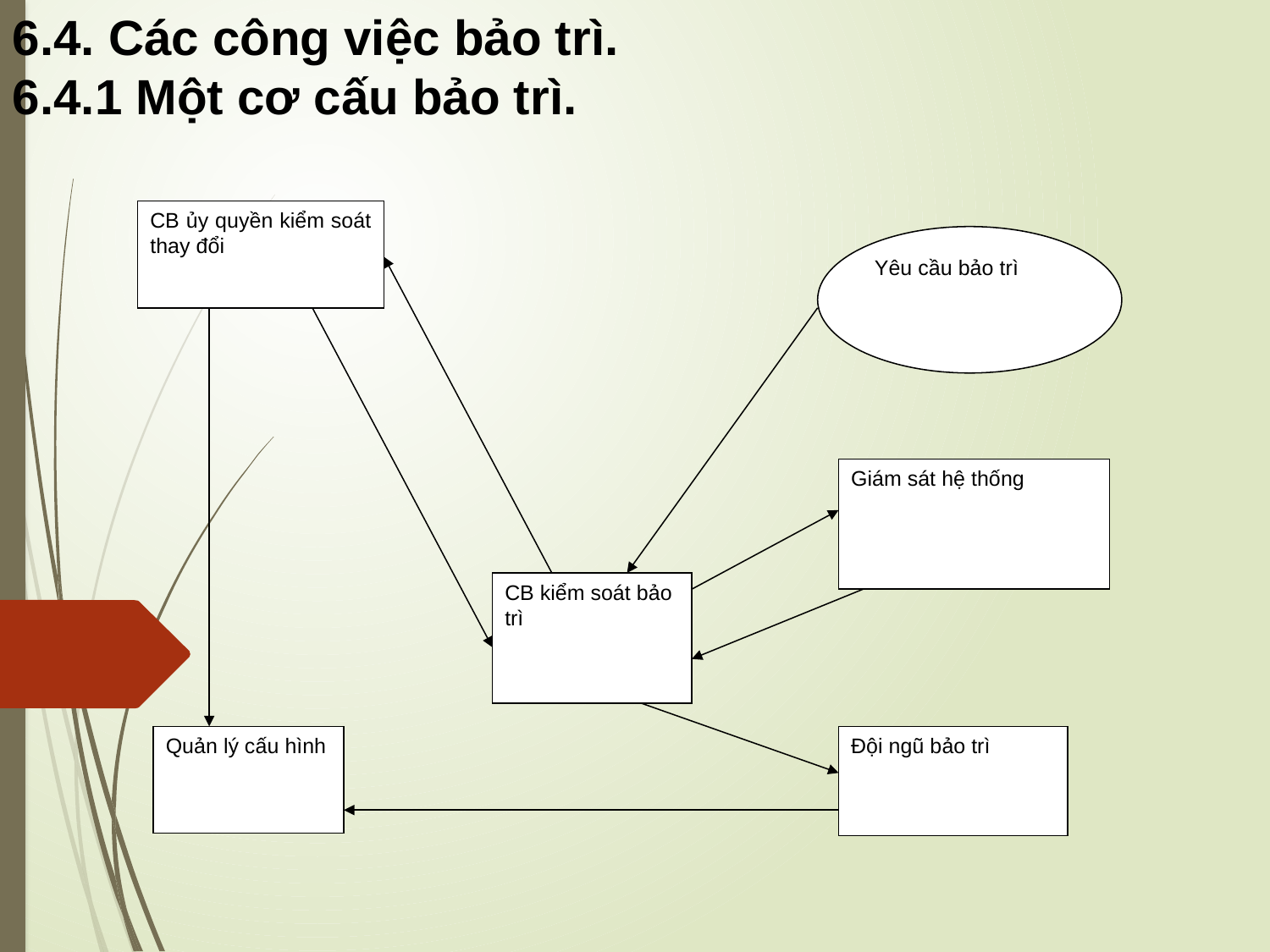

6.4. Các công việc bảo trì.
6.4.1 Một cơ cấu bảo trì.
CB ủy quyền kiểm soát thay đổi
Yêu cầu bảo trì
Giám sát hệ thống
CB kiểm soát bảo trì
Quản lý cấu hình
Đội ngũ bảo trì